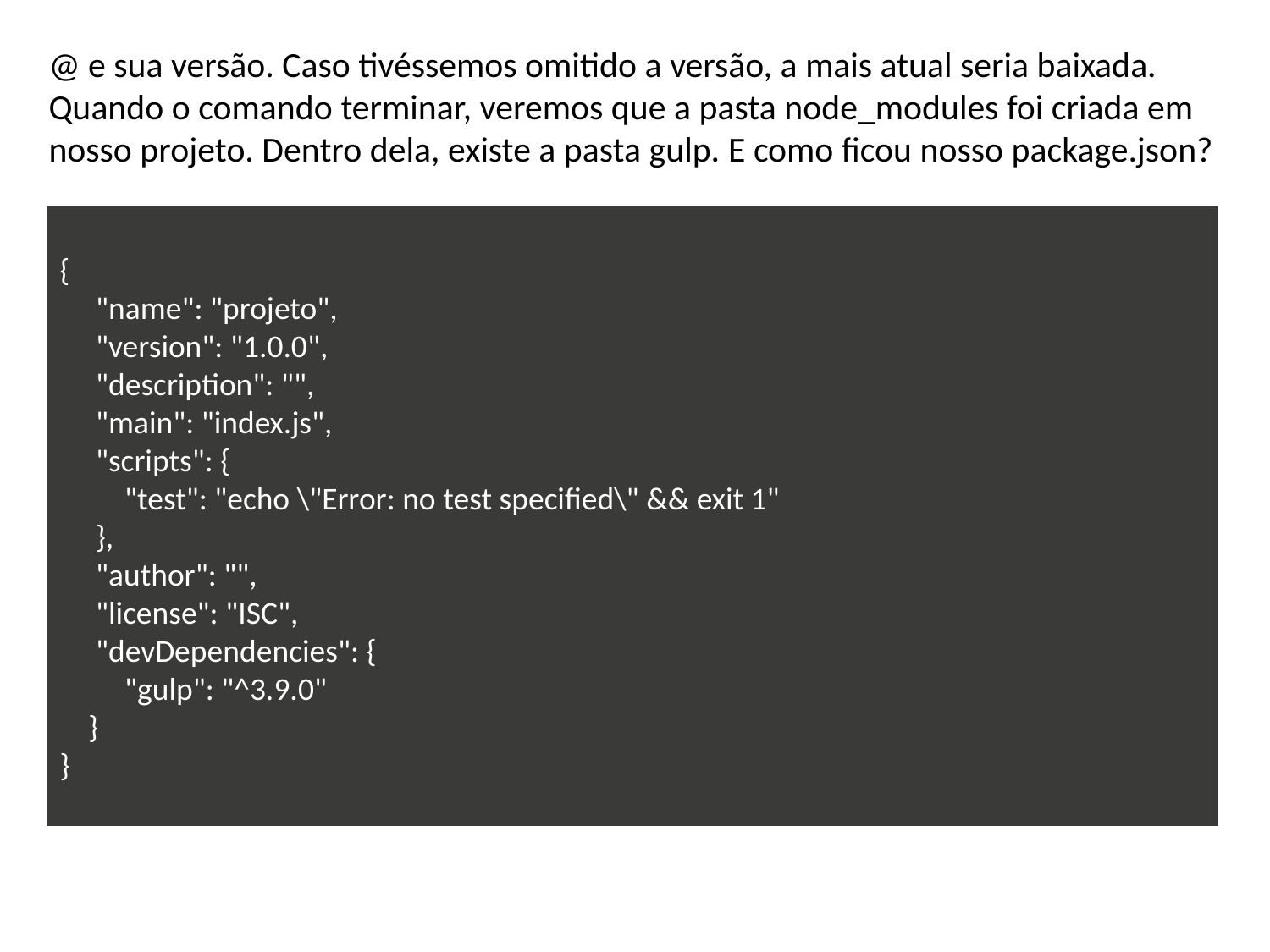

@ e sua versão. Caso tivéssemos omitido a versão, a mais atual seria baixada.
Quando o comando terminar, veremos que a pasta node_modules foi criada em nosso projeto. Dentro dela, existe a pasta gulp. E como ficou nosso package.json?
{ 
     "name": "projeto", 
     "version": "1.0.0", 
     "description": "", 
     "main": "index.js", 
     "scripts": { 
         "test": "echo \"Error: no test specified\" && exit 1" 
     }, 
     "author": "", 
     "license": "ISC", 
     "devDependencies": { 
         "gulp": "^3.9.0" 
    } 
}